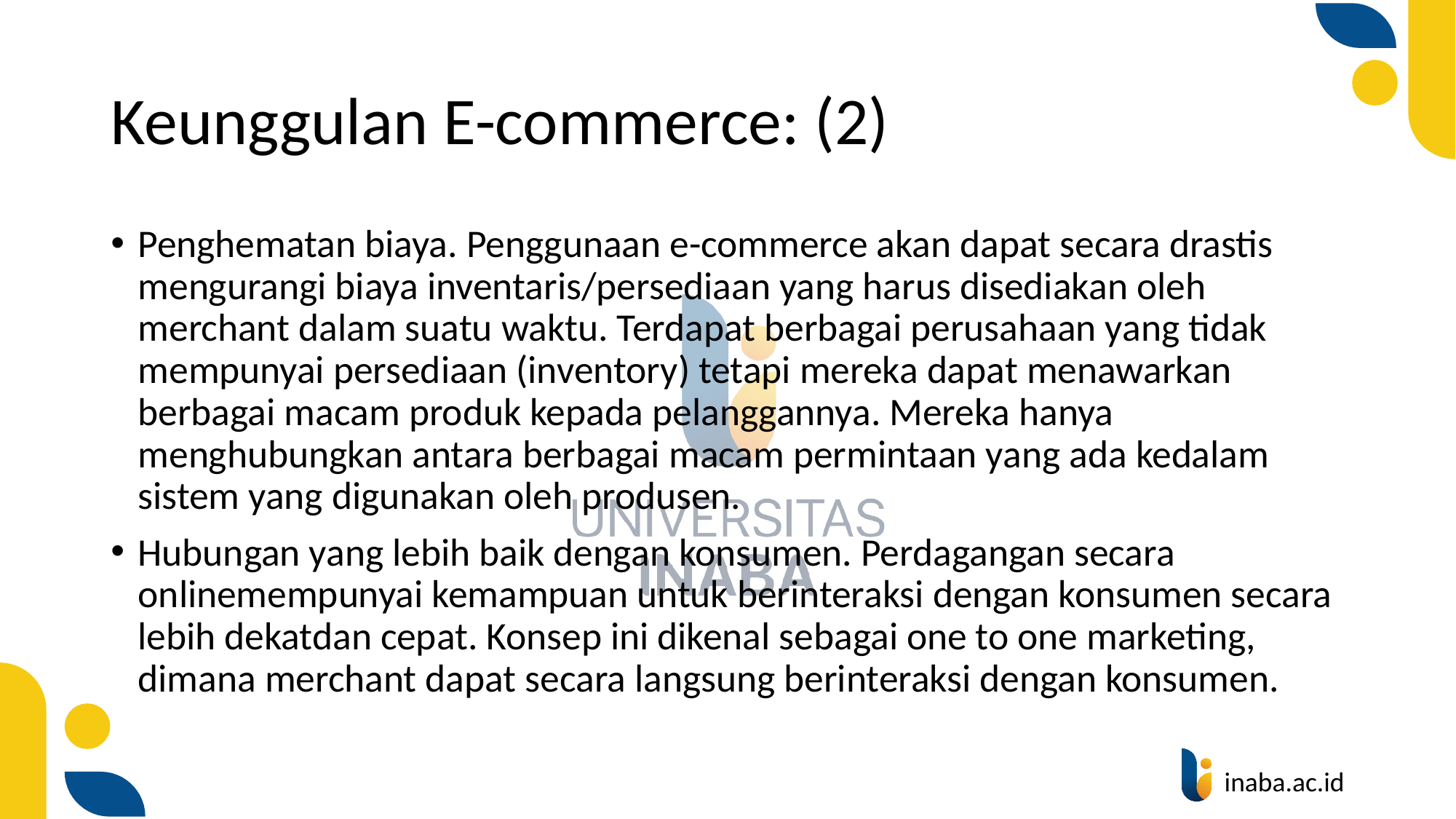

# Keunggulan E-commerce: (2)
Penghematan biaya. Penggunaan e-commerce akan dapat secara drastis mengurangi biaya inventaris/persediaan yang harus disediakan oleh merchant dalam suatu waktu. Terdapat berbagai perusahaan yang tidak mempunyai persediaan (inventory) tetapi mereka dapat menawarkan berbagai macam produk kepada pelanggannya. Mereka hanya menghubungkan antara berbagai macam permintaan yang ada kedalam sistem yang digunakan oleh produsen.
Hubungan yang lebih baik dengan konsumen. Perdagangan secara onlinemempunyai kemampuan untuk berinteraksi dengan konsumen secara lebih dekatdan cepat. Konsep ini dikenal sebagai one to one marketing, dimana merchant dapat secara langsung berinteraksi dengan konsumen.